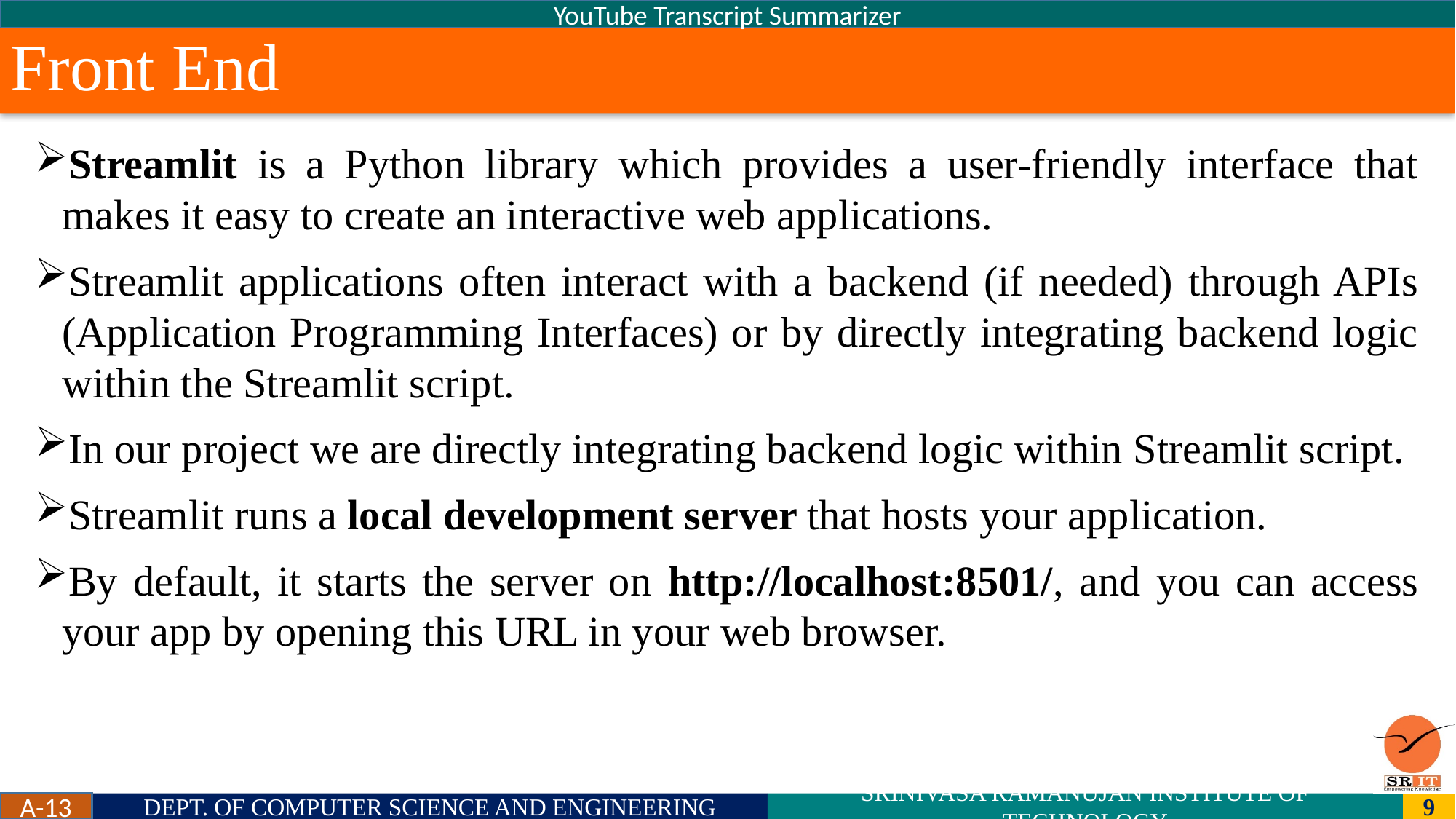

YouTube Transcript Summarizer
# Front End
Streamlit is a Python library which provides a user-friendly interface that makes it easy to create an interactive web applications.
Streamlit applications often interact with a backend (if needed) through APIs (Application Programming Interfaces) or by directly integrating backend logic within the Streamlit script.
In our project we are directly integrating backend logic within Streamlit script.
Streamlit runs a local development server that hosts your application.
By default, it starts the server on http://localhost:8501/, and you can access your app by opening this URL in your web browser.
A-13